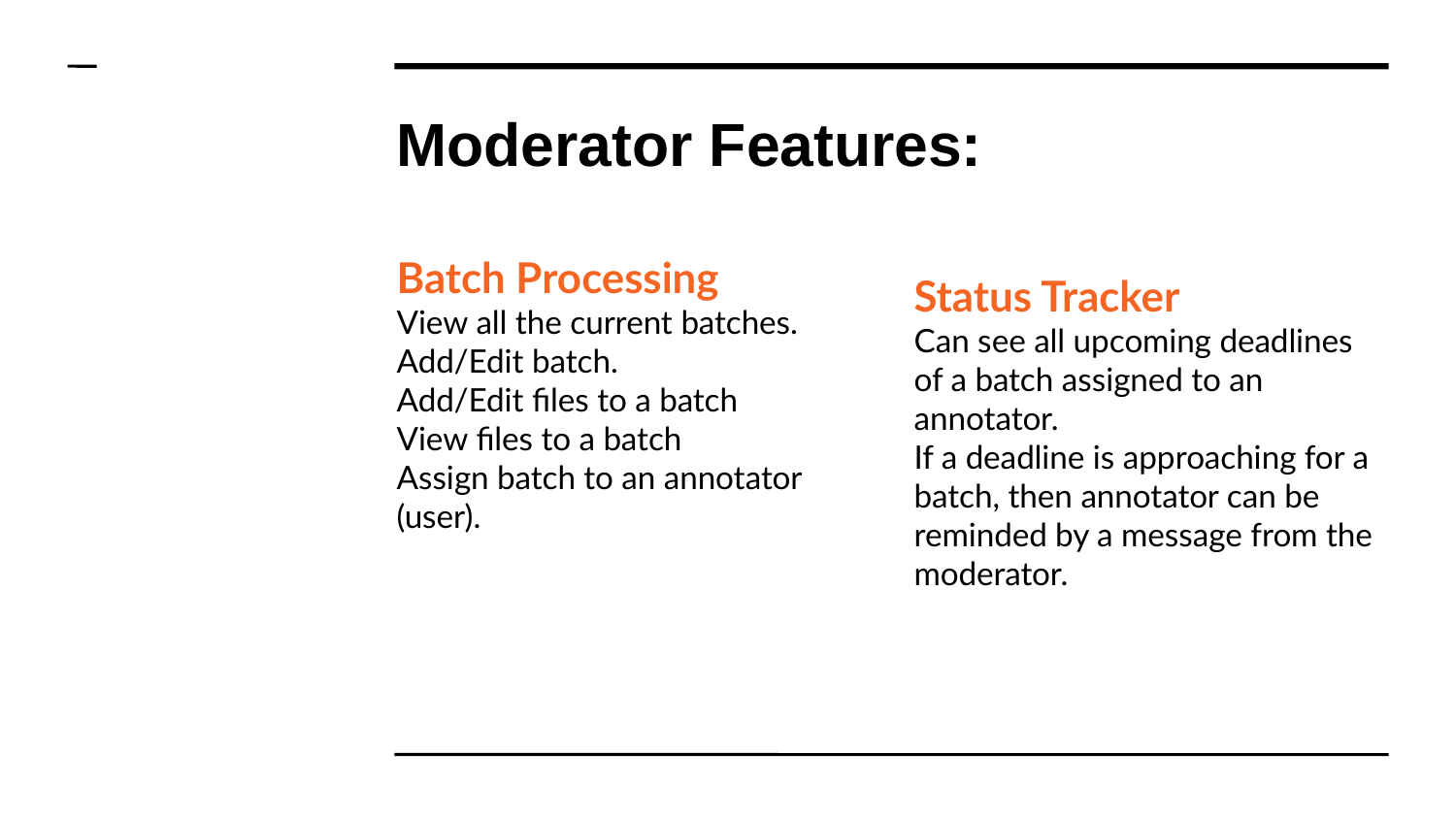

Moderator Features:
Batch Processing
View all the current batches.
Add/Edit batch.
Add/Edit files to a batch
View files to a batch
Assign batch to an annotator (user).
Status Tracker
Can see all upcoming deadlines of a batch assigned to an annotator.
If a deadline is approaching for a batch, then annotator can be reminded by a message from the moderator.